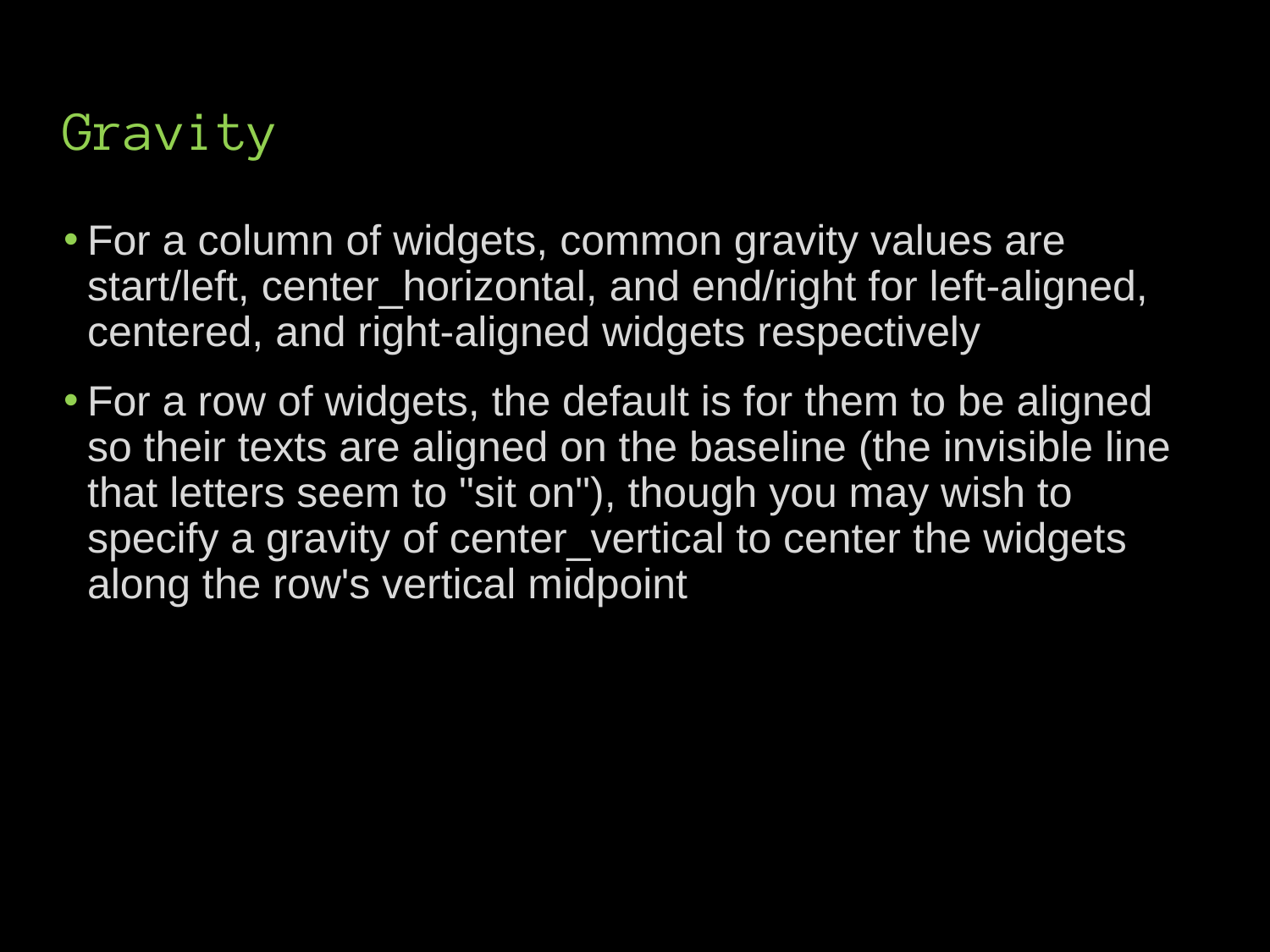

# Gravity
For a column of widgets, common gravity values are start/left, center_horizontal, and end/right for left-aligned, centered, and right-aligned widgets respectively
For a row of widgets, the default is for them to be aligned so their texts are aligned on the baseline (the invisible line that letters seem to "sit on"), though you may wish to specify a gravity of center_vertical to center the widgets along the row's vertical midpoint